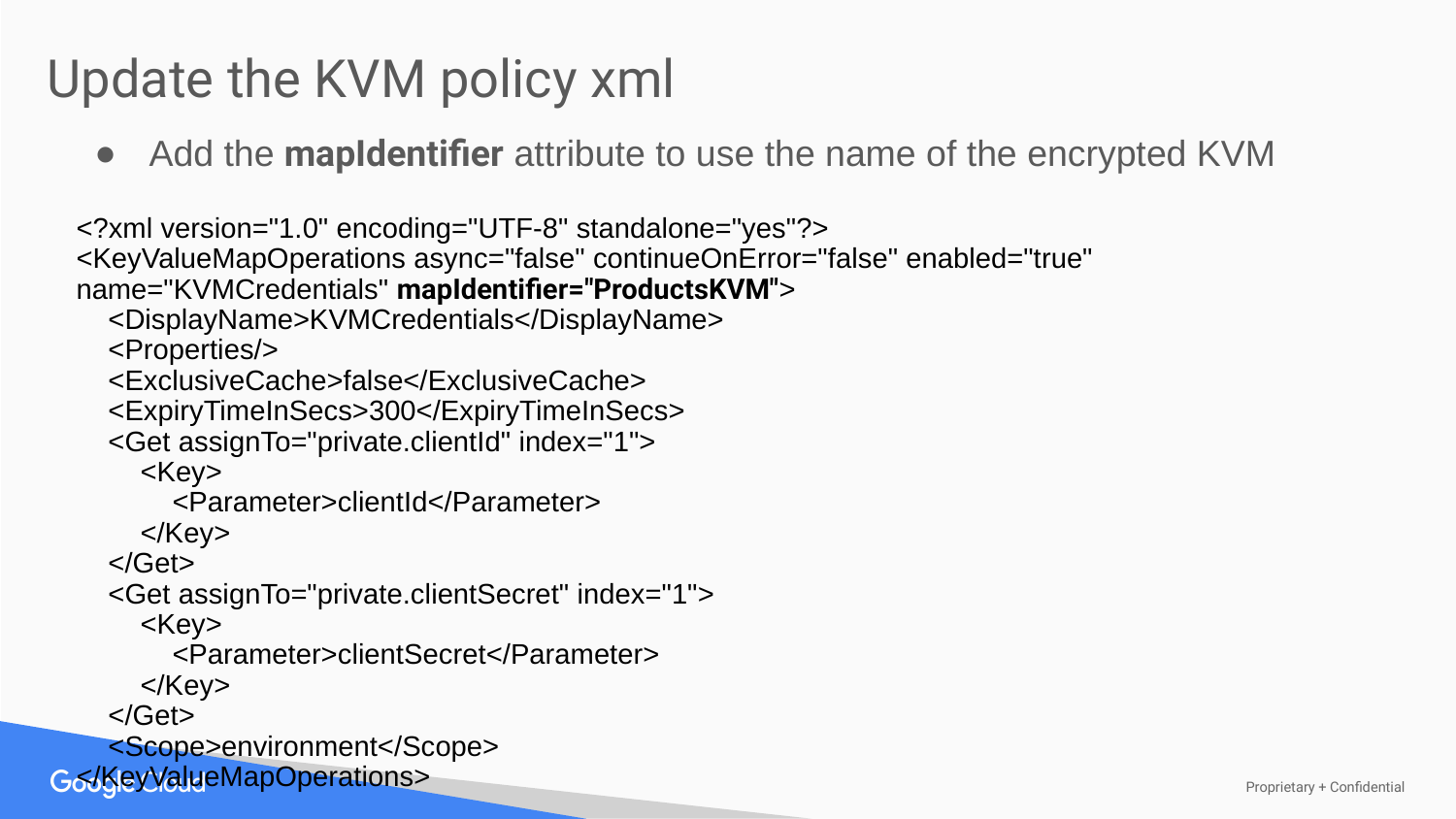

Update the KVM policy xml
Add the mapIdentifier attribute to use the name of the encrypted KVM

<?xml version="1.0" encoding="UTF-8" standalone="yes"?>
<KeyValueMapOperations async="false" continueOnError="false" enabled="true" name="KVMCredentials" mapIdentifier="ProductsKVM">
    <DisplayName>KVMCredentials</DisplayName>
    <Properties/>
    <ExclusiveCache>false</ExclusiveCache>
    <ExpiryTimeInSecs>300</ExpiryTimeInSecs>
    <Get assignTo="private.clientId" index="1">
        <Key>
            <Parameter>clientId</Parameter>
        </Key>
    </Get>
    <Get assignTo="private.clientSecret" index="1">
        <Key>
            <Parameter>clientSecret</Parameter>
        </Key>
    </Get>
    <Scope>environment</Scope>
</KeyValueMapOperations>